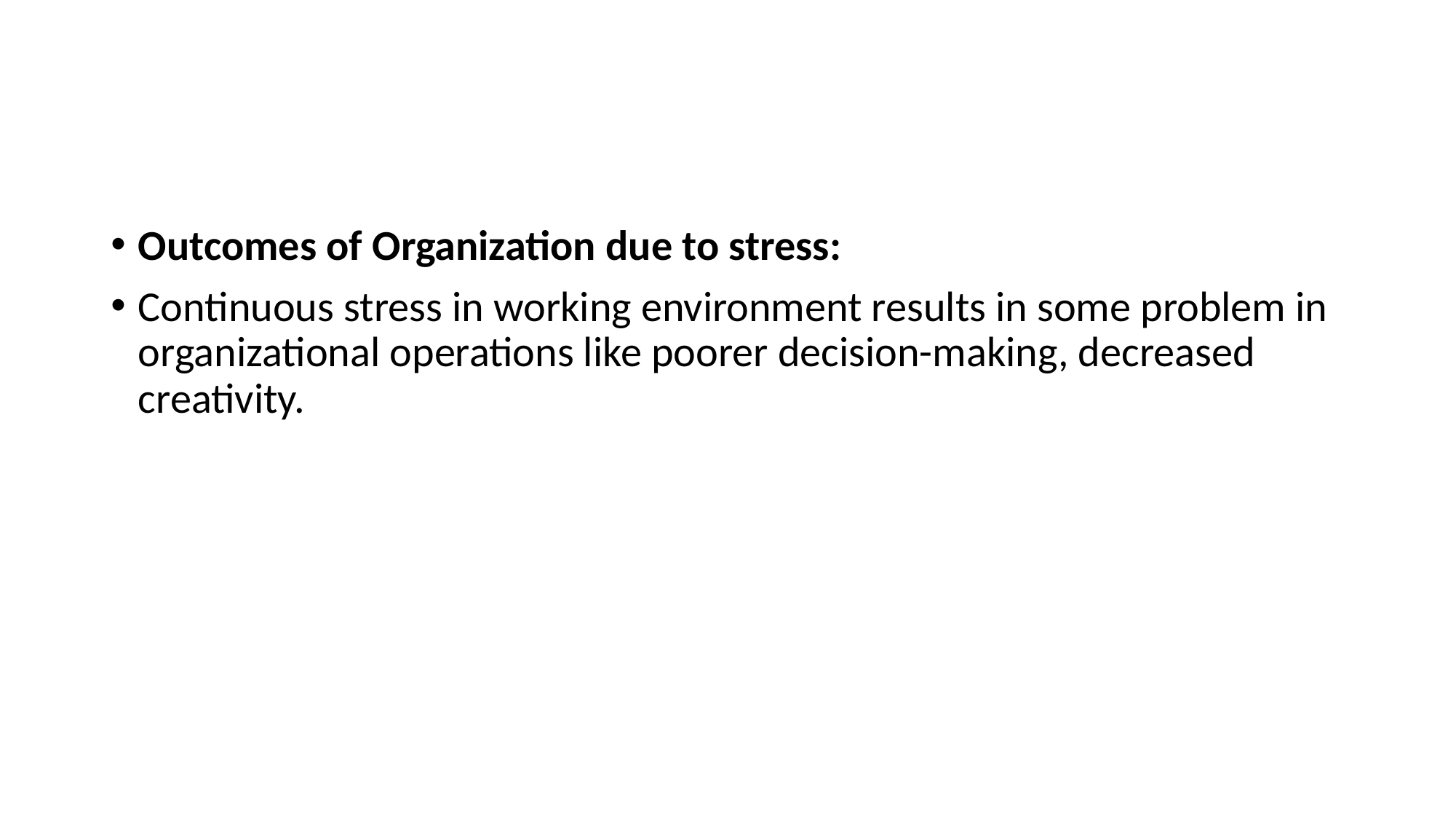

Outcomes of Organization due to stress:
Continuous stress in working environment results in some problem in organizational operations like poorer decision-making, decreased creativity.